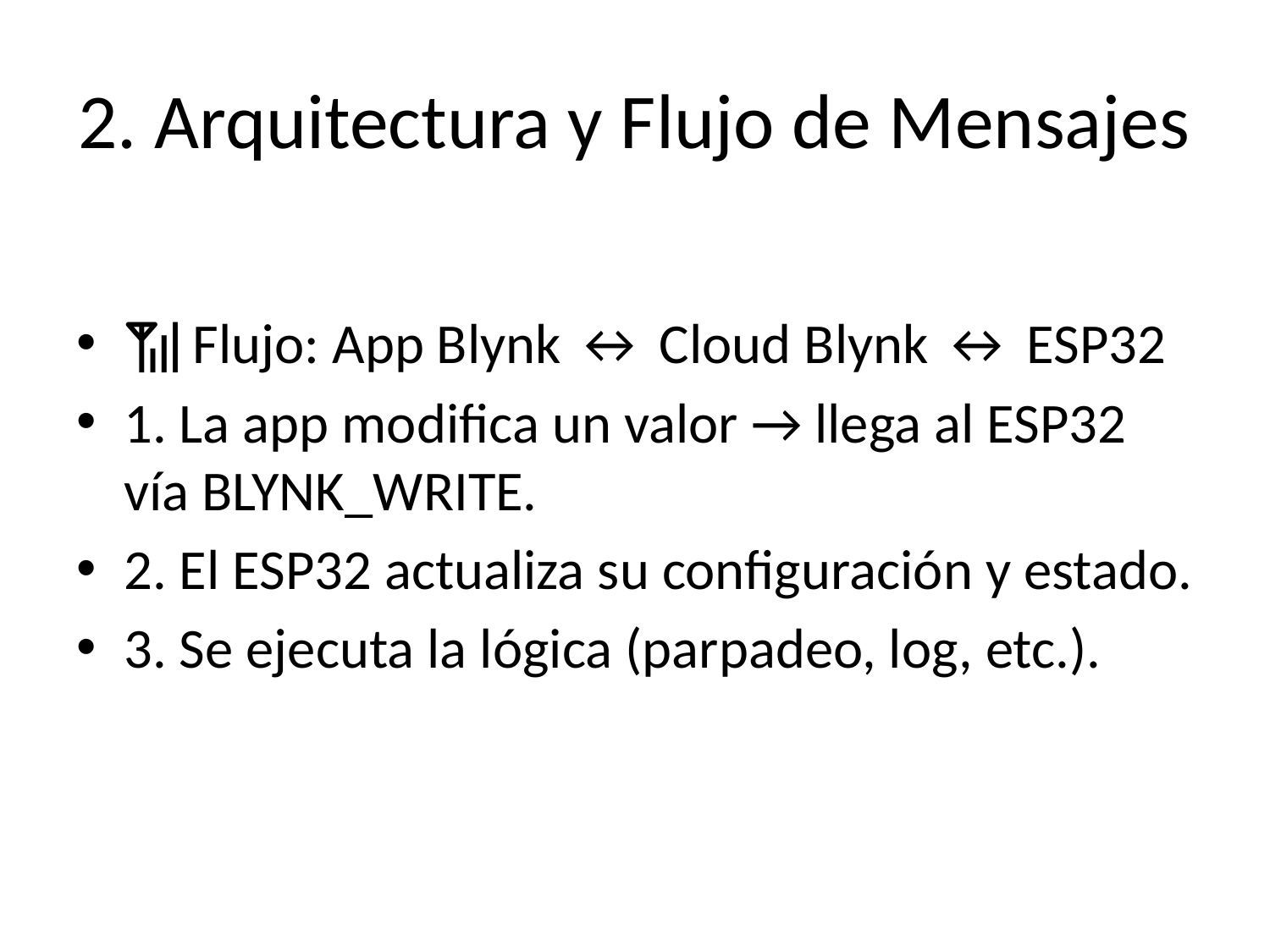

# 2. Arquitectura y Flujo de Mensajes

📶 Flujo: App Blynk ↔ Cloud Blynk ↔ ESP32
1. La app modifica un valor → llega al ESP32 vía BLYNK_WRITE.
2. El ESP32 actualiza su configuración y estado.
3. Se ejecuta la lógica (parpadeo, log, etc.).